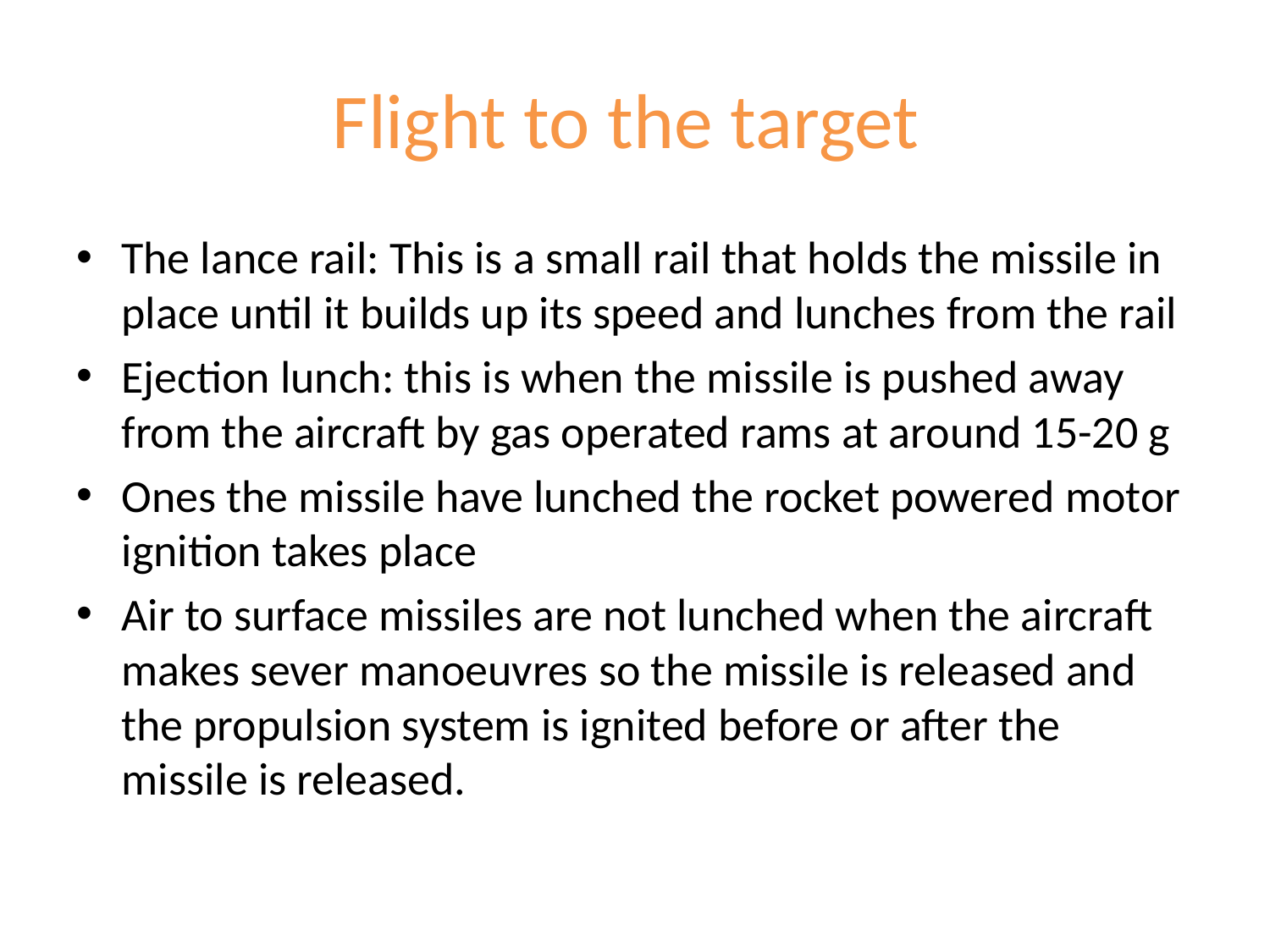

# Flight to the target
The lance rail: This is a small rail that holds the missile in place until it builds up its speed and lunches from the rail
Ejection lunch: this is when the missile is pushed away from the aircraft by gas operated rams at around 15-20 g
Ones the missile have lunched the rocket powered motor ignition takes place
Air to surface missiles are not lunched when the aircraft makes sever manoeuvres so the missile is released and the propulsion system is ignited before or after the missile is released.